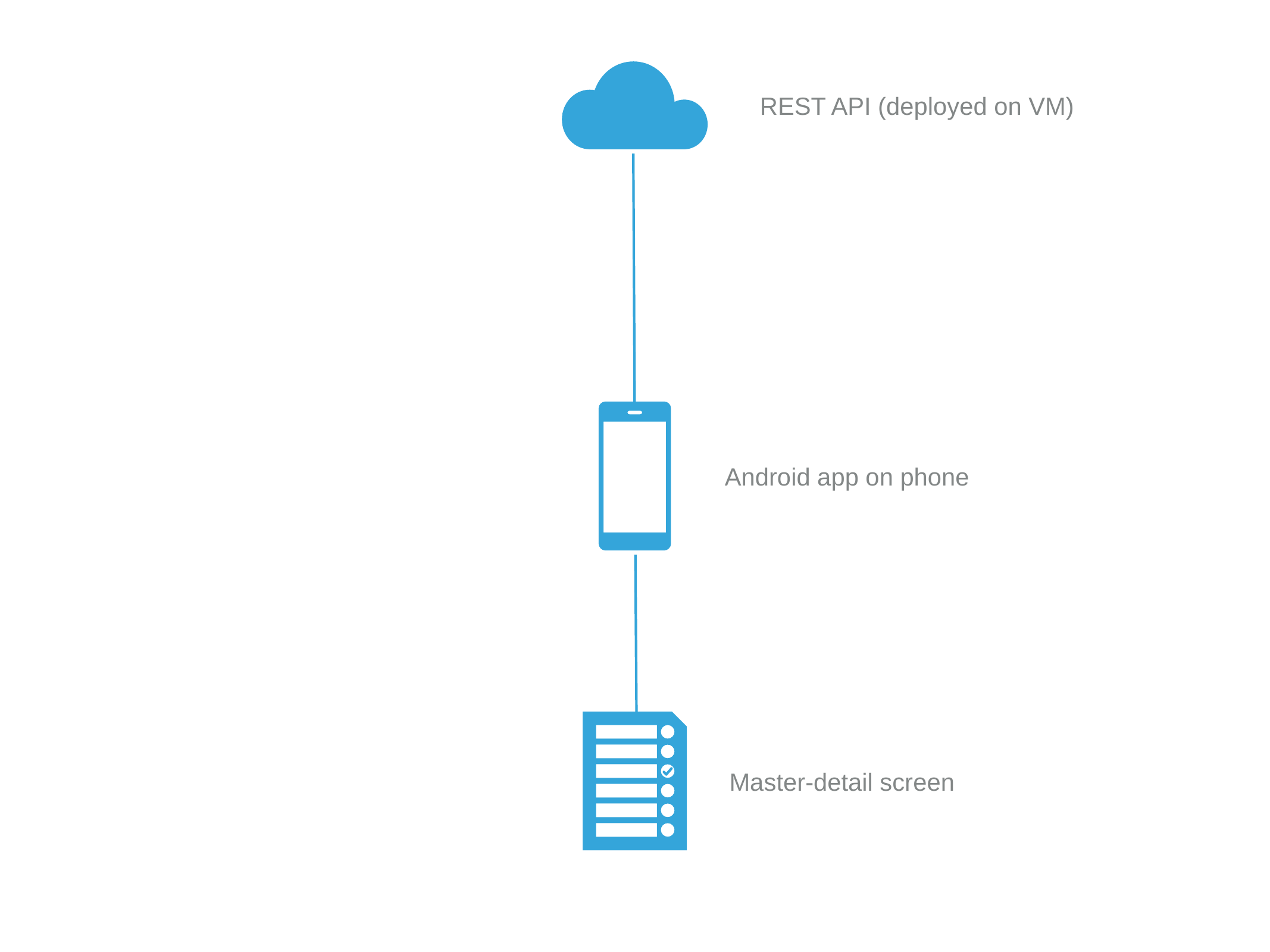

REST API (deployed on VM)

Android app on phone

Master-detail screen